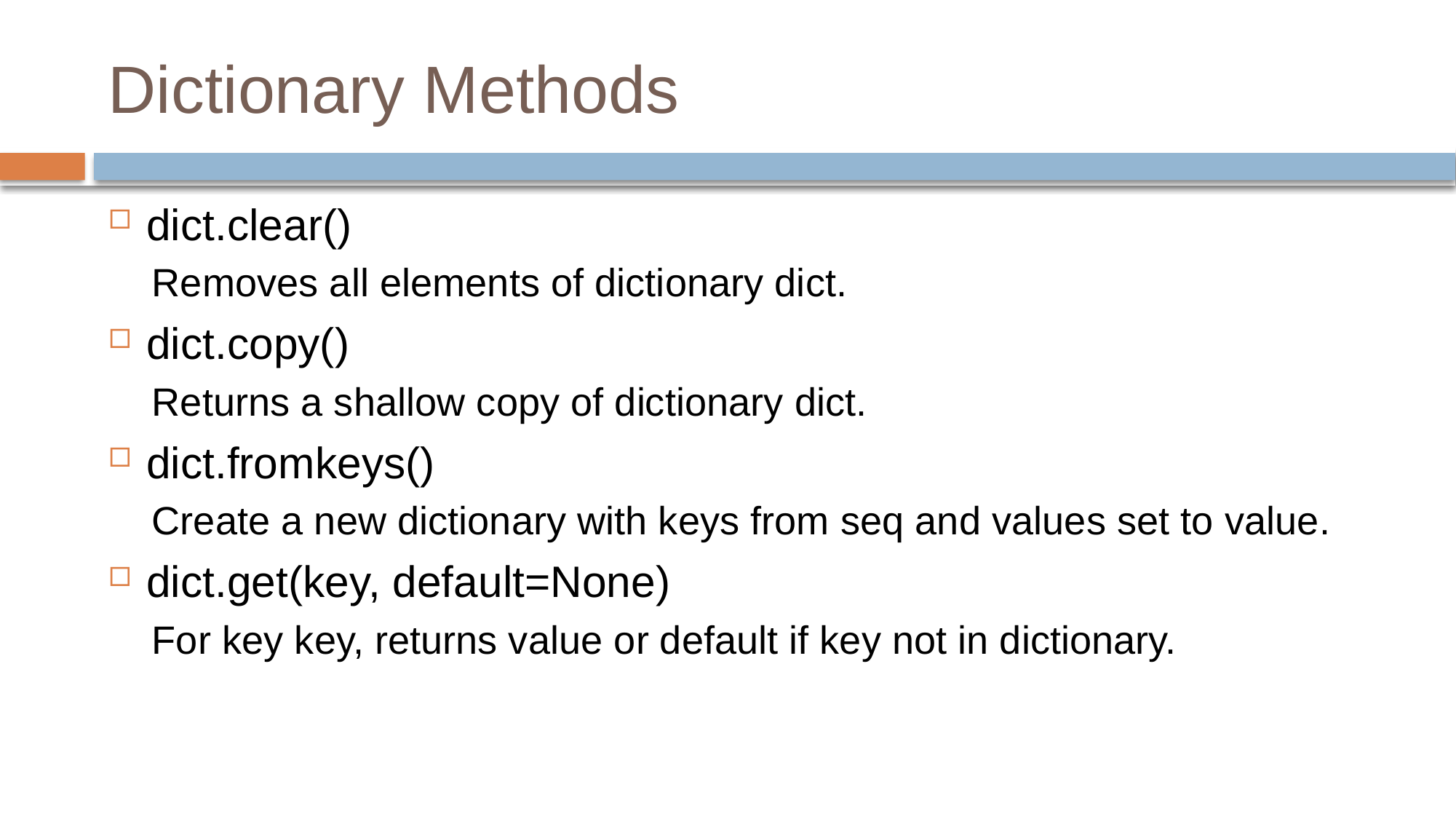

# Dictionary Methods
dict.clear()
Removes all elements of dictionary dict.
dict.copy()
Returns a shallow copy of dictionary dict.
dict.fromkeys()
Create a new dictionary with keys from seq and values set to value.
dict.get(key, default=None)
For key key, returns value or default if key not in dictionary.